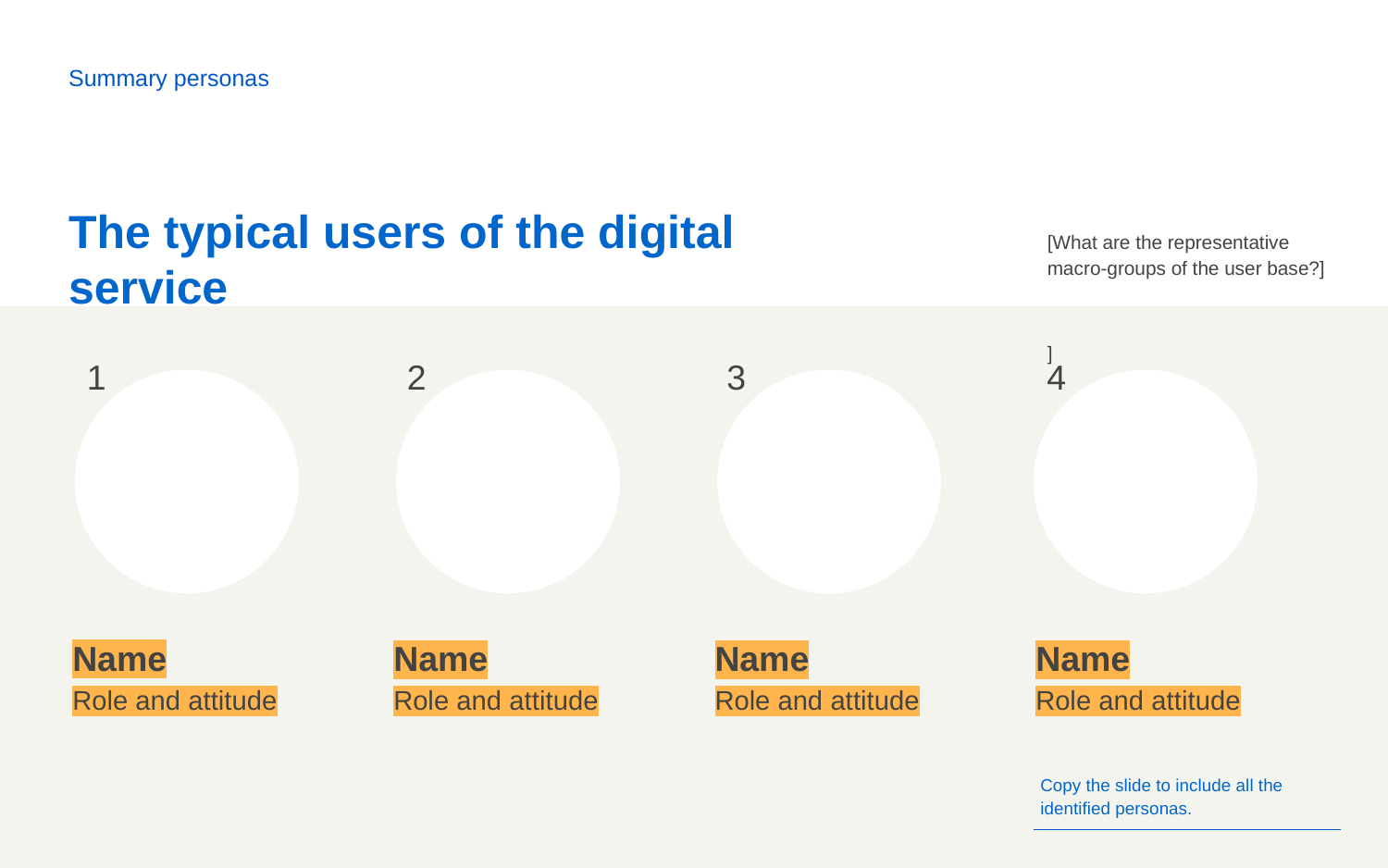

Summary personas
The typical users of the digital service
[What are the representative macro-groups of the user base?]

]

1
2
3
4

Name
Role and attitude
Name
Role and attitude

Name
Role and attitude

Name
Role and attitude

Copy the slide to include all the identified personas.